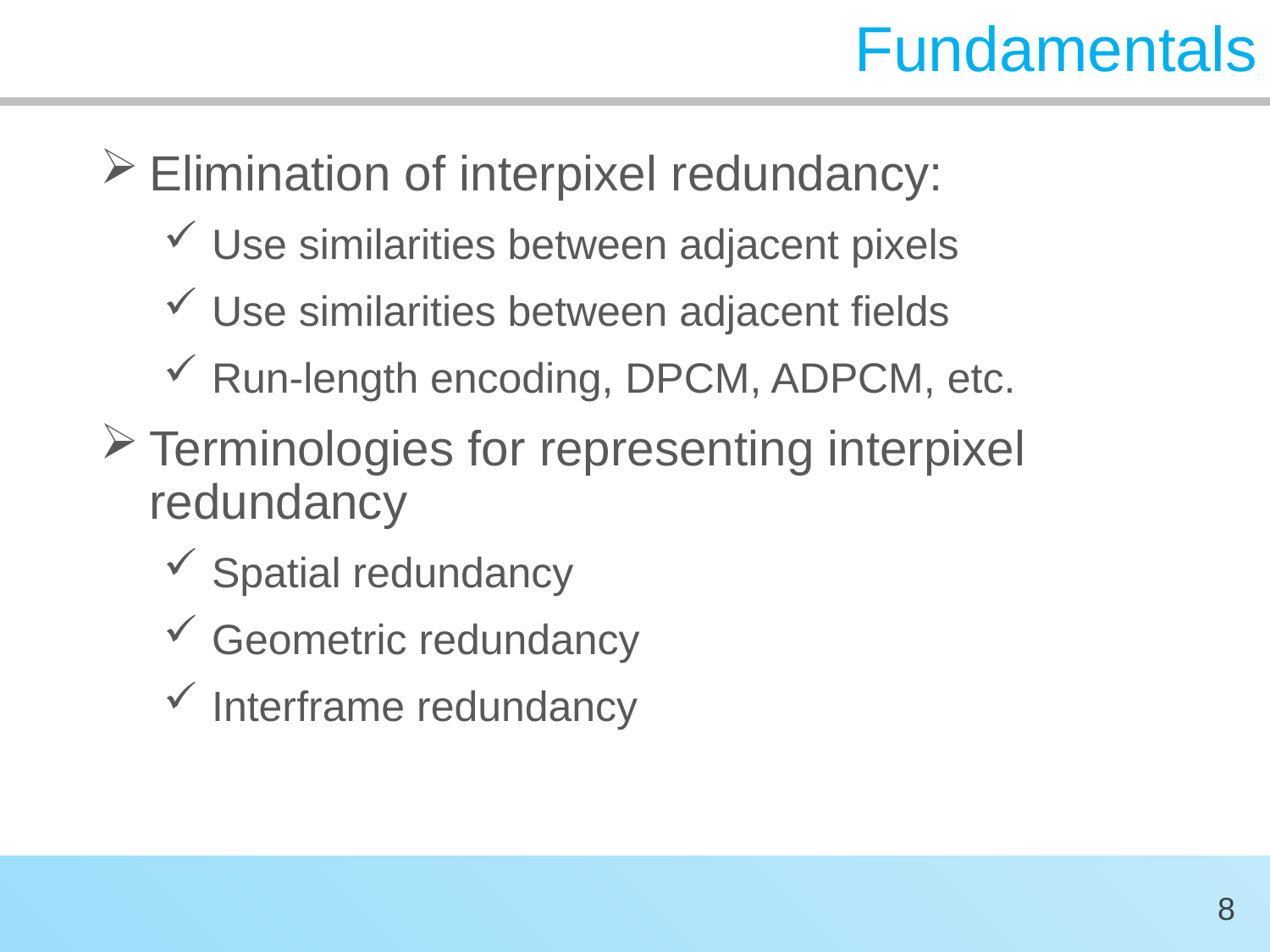

# Fundamentals
Elimination of interpixel redundancy:
Use similarities between adjacent pixels
Use similarities between adjacent fields
Run-length encoding, DPCM, ADPCM, etc.
Terminologies for representing interpixel redundancy
Spatial redundancy
Geometric redundancy
Interframe redundancy
8